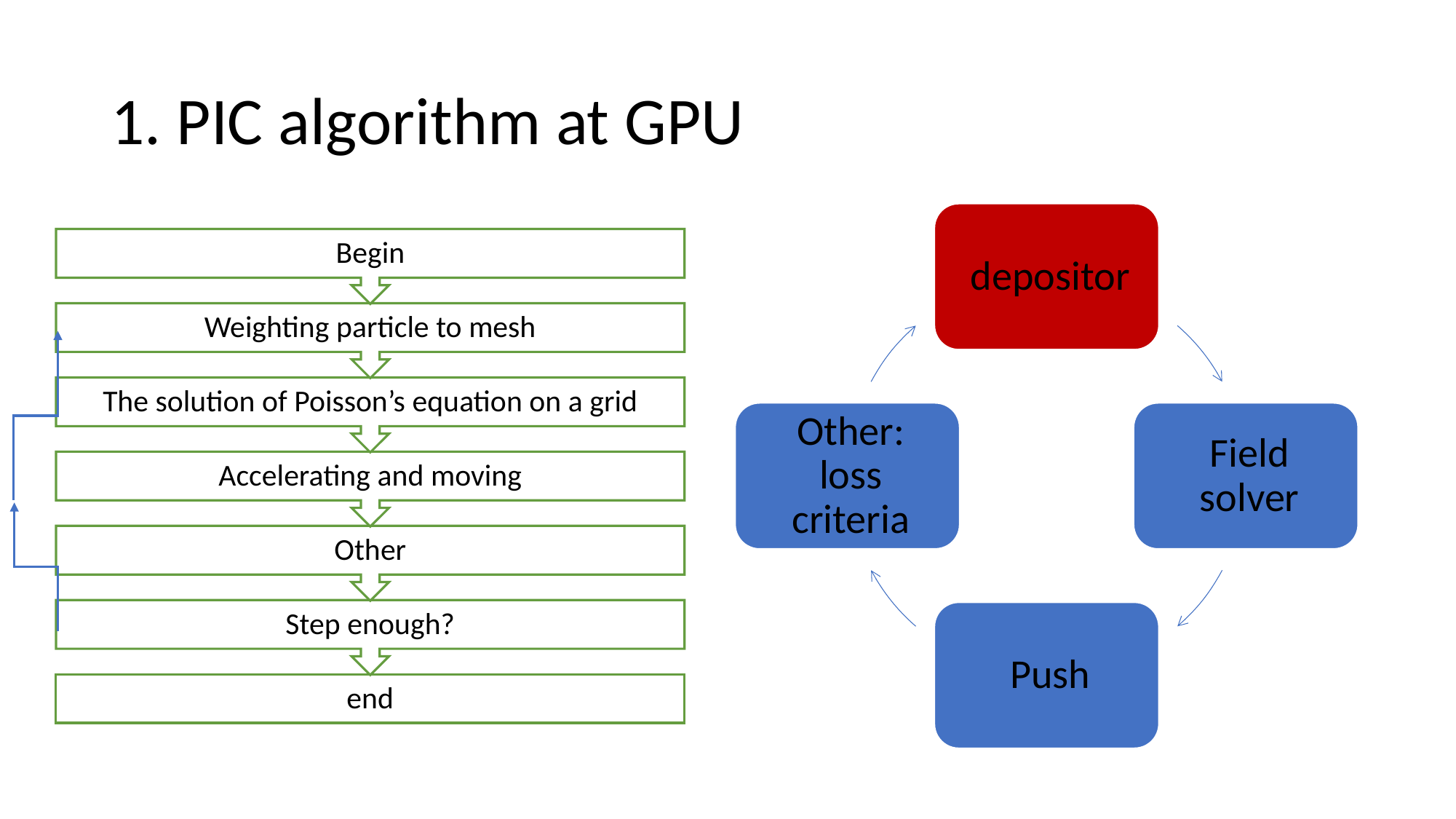

# 1. PIC algorithm at GPU
depositor
Field solver
Push
Other: loss criteria
end
Step enough?
Other
Accelerating and moving
The solution of Poisson’s equation on a grid
Weighting particle to mesh
Begin